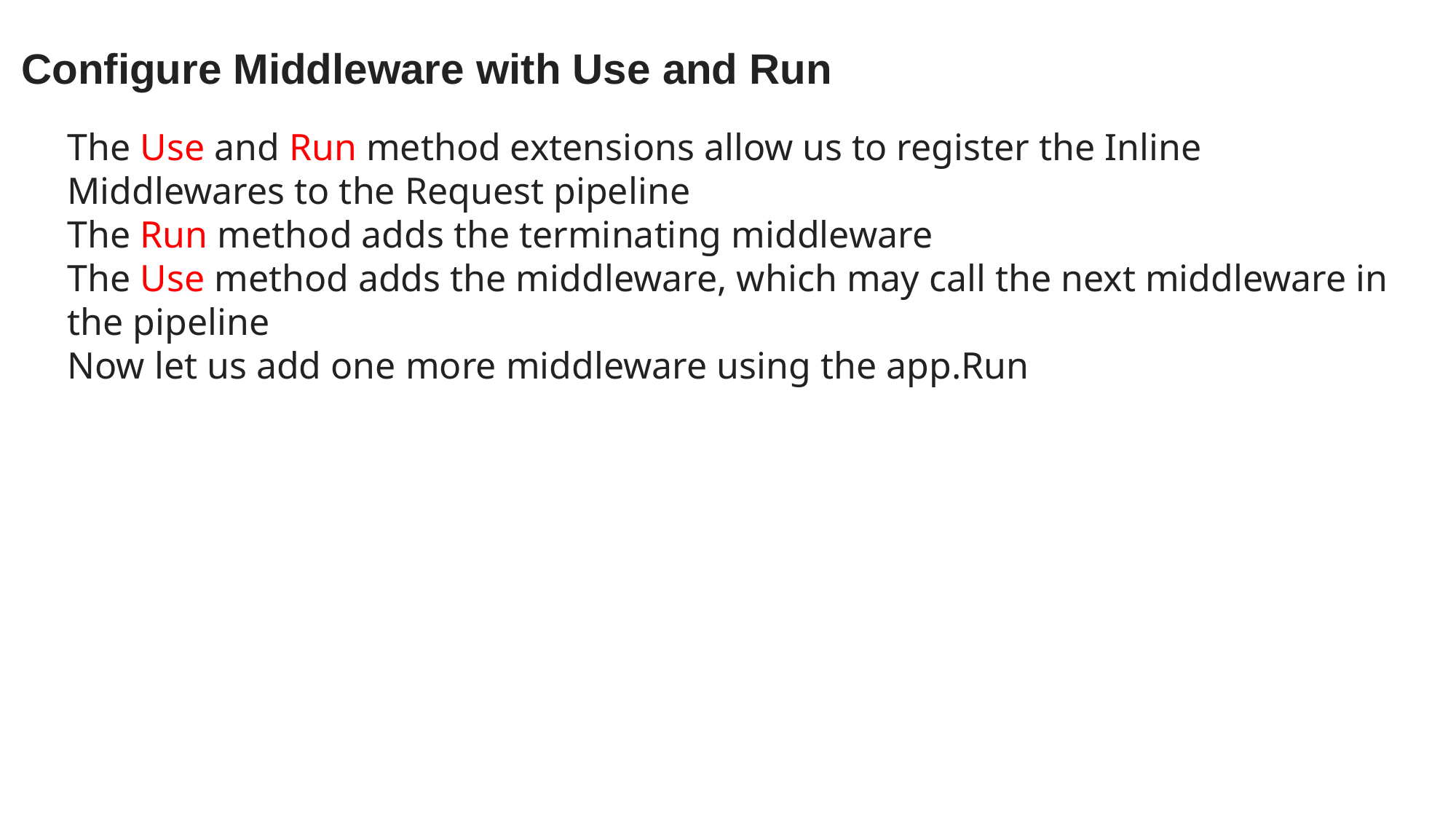

Configure Middleware with Use and Run
The Use and Run method extensions allow us to register the Inline Middlewares to the Request pipeline
The Run method adds the terminating middleware
The Use method adds the middleware, which may call the next middleware in the pipeline
Now let us add one more middleware using the app.Run